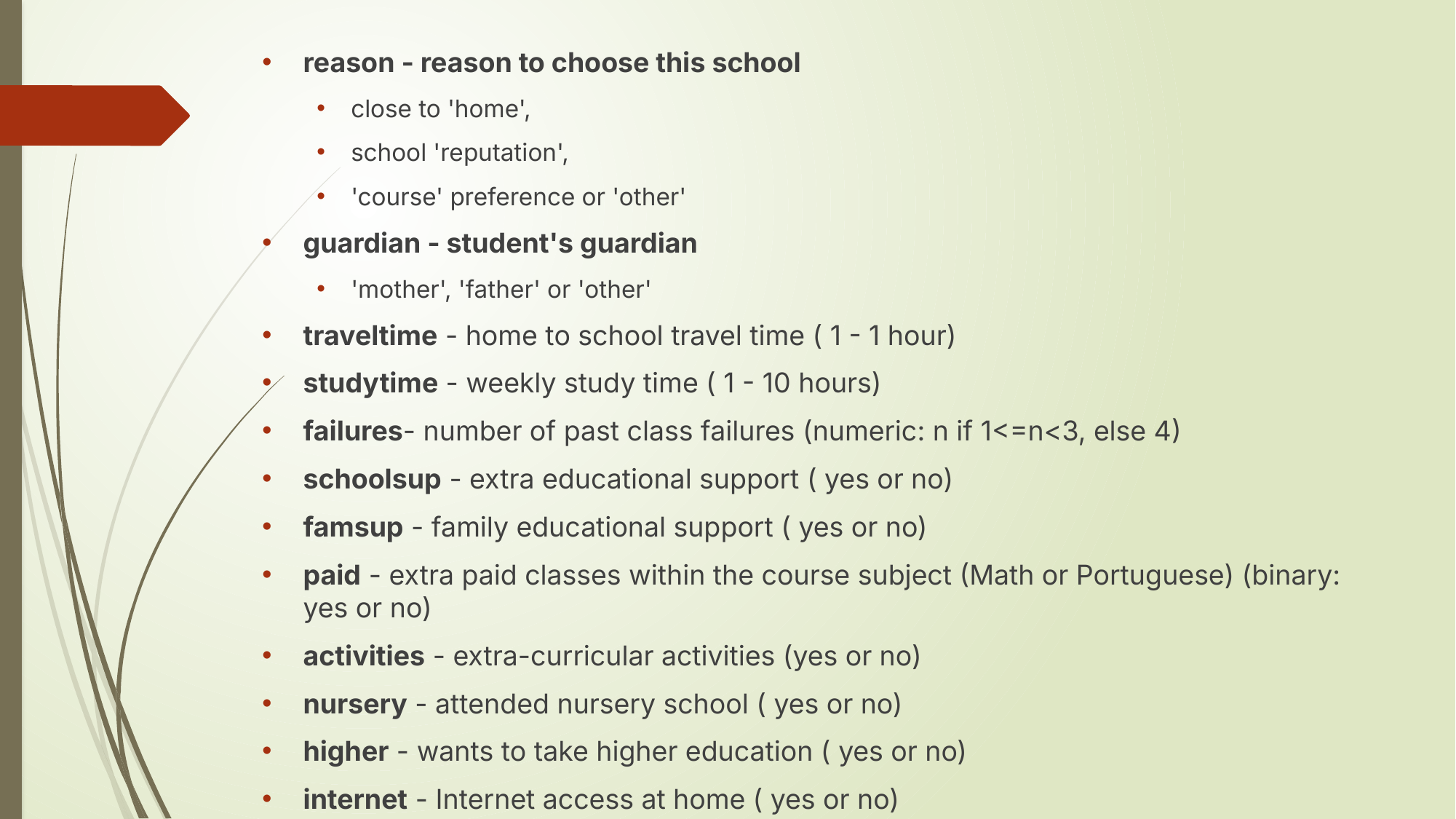

reason - reason to choose this school
close to 'home',
school 'reputation',
'course' preference or 'other'
guardian - student's guardian
'mother', 'father' or 'other'
traveltime - home to school travel time ( 1 - 1 hour)
studytime - weekly study time ( 1 - 10 hours)
failures- number of past class failures (numeric: n if 1<=n<3, else 4)
schoolsup - extra educational support ( yes or no)
famsup - family educational support ( yes or no)
paid - extra paid classes within the course subject (Math or Portuguese) (binary: yes or no)
activities - extra-curricular activities (yes or no)
nursery - attended nursery school ( yes or no)
higher - wants to take higher education ( yes or no)
internet - Internet access at home ( yes or no)